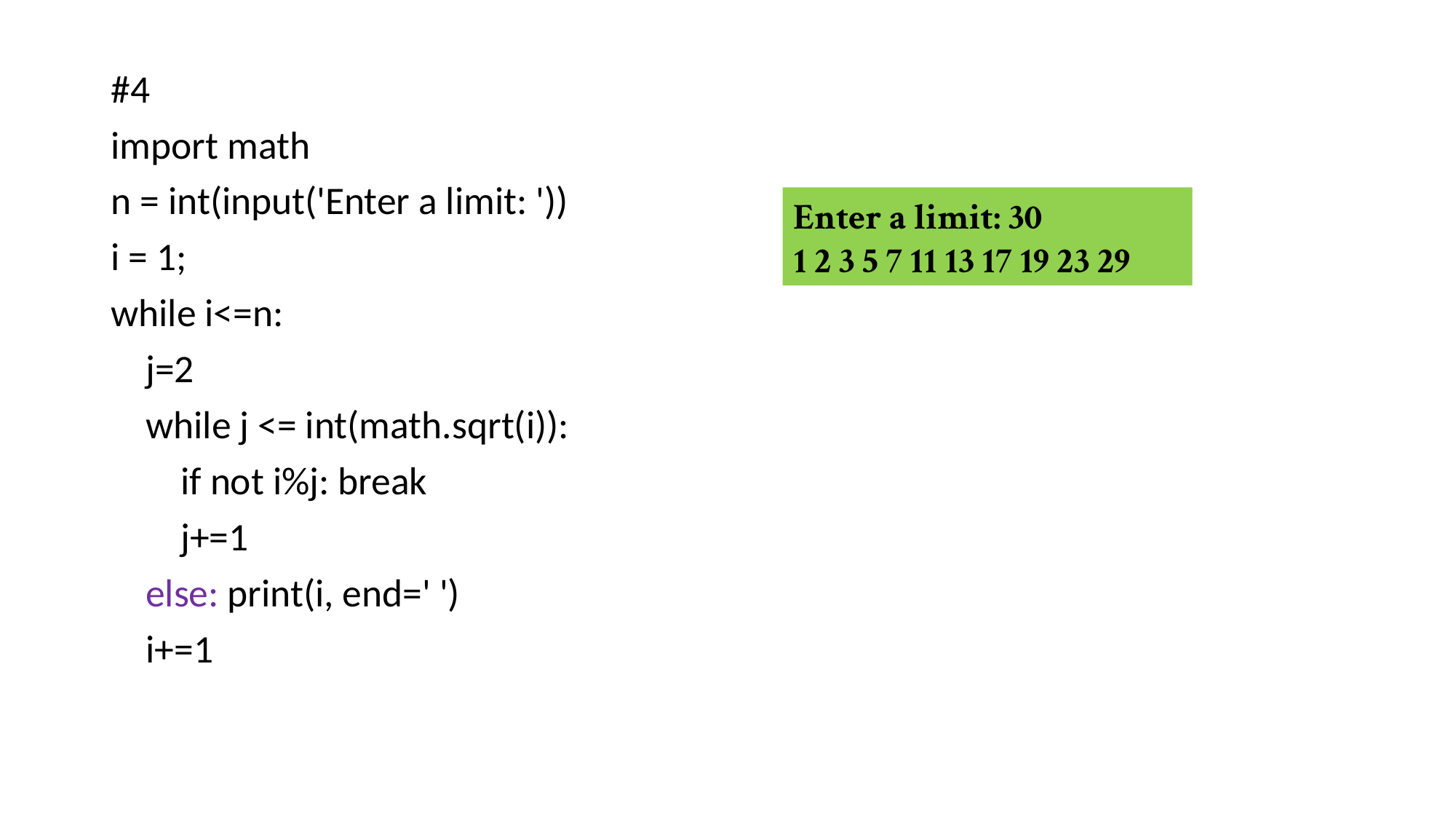

#4
import math
n = int(input('Enter a limit: '))
i = 1;
while i<=n:
    j=2
    while j <= int(math.sqrt(i)):
        if not i%j: break
        j+=1
    else: print(i, end=' ')
    i+=1

Enter a limit: 30
1 2 3 5 7 11 13 17 19 23 29